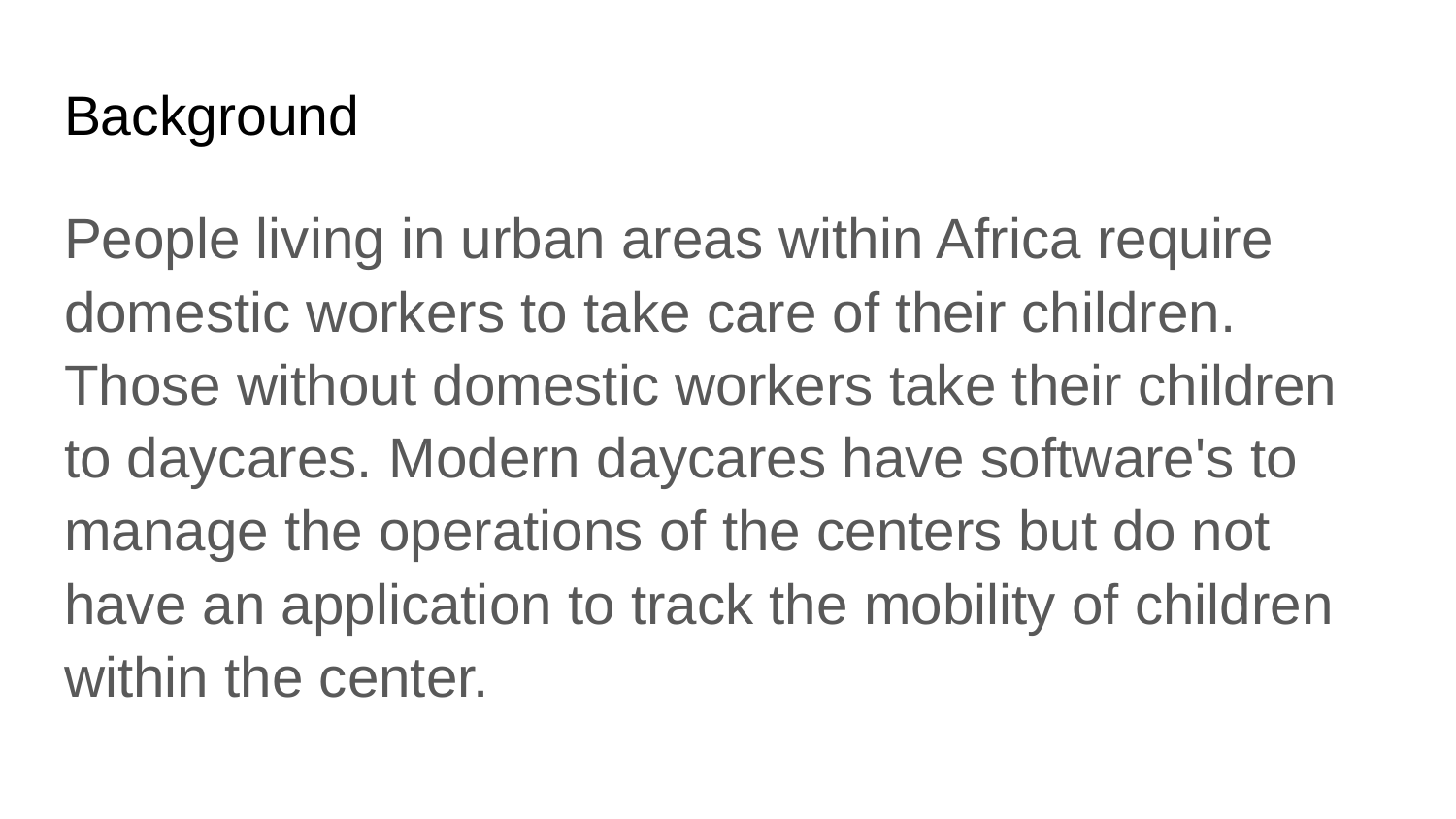

# Background
People living in urban areas within Africa require domestic workers to take care of their children. Those without domestic workers take their children to daycares. Modern daycares have software's to manage the operations of the centers but do not have an application to track the mobility of children within the center.